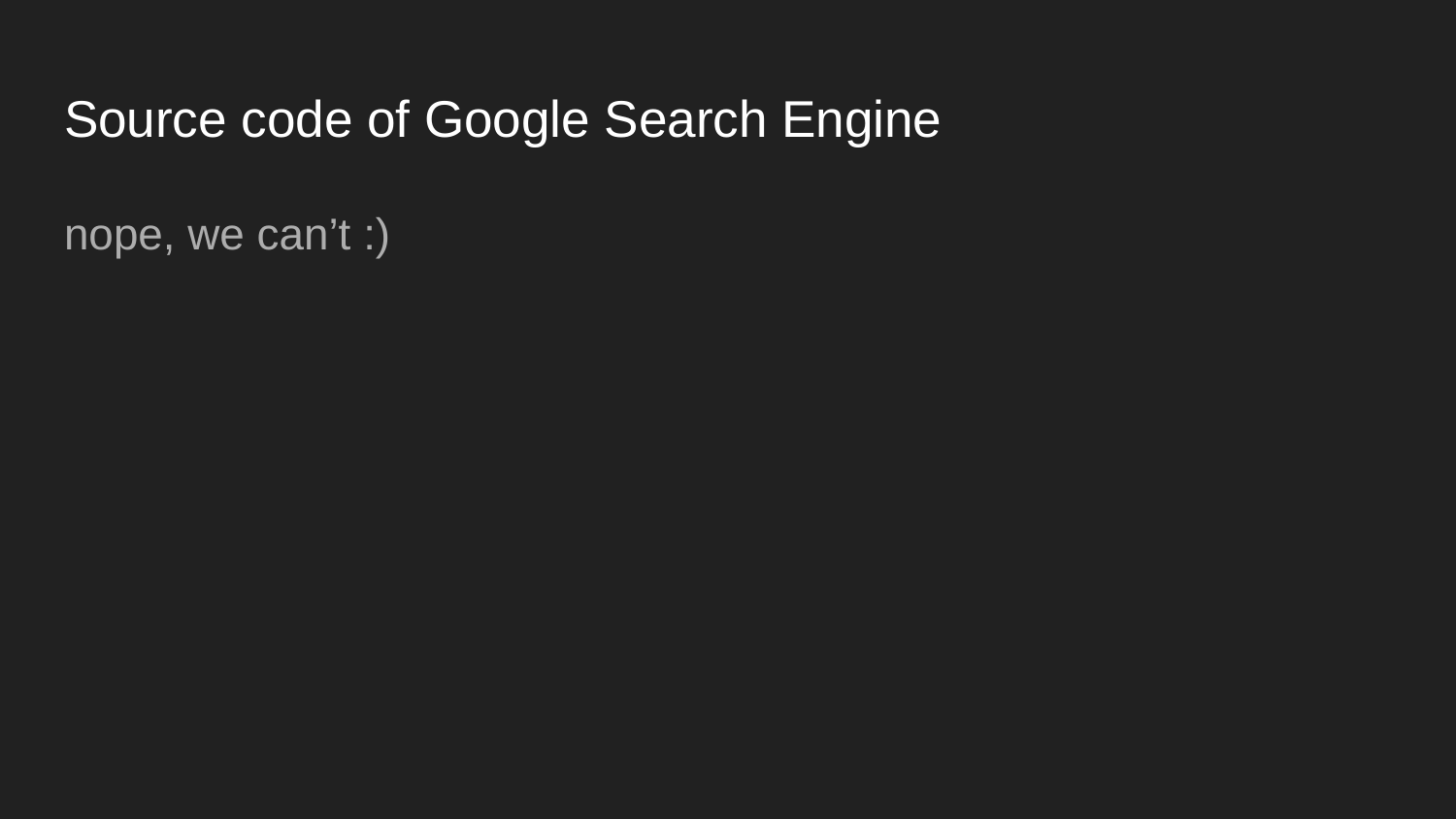

# Source code of Google Search Engine
nope, we can’t :)